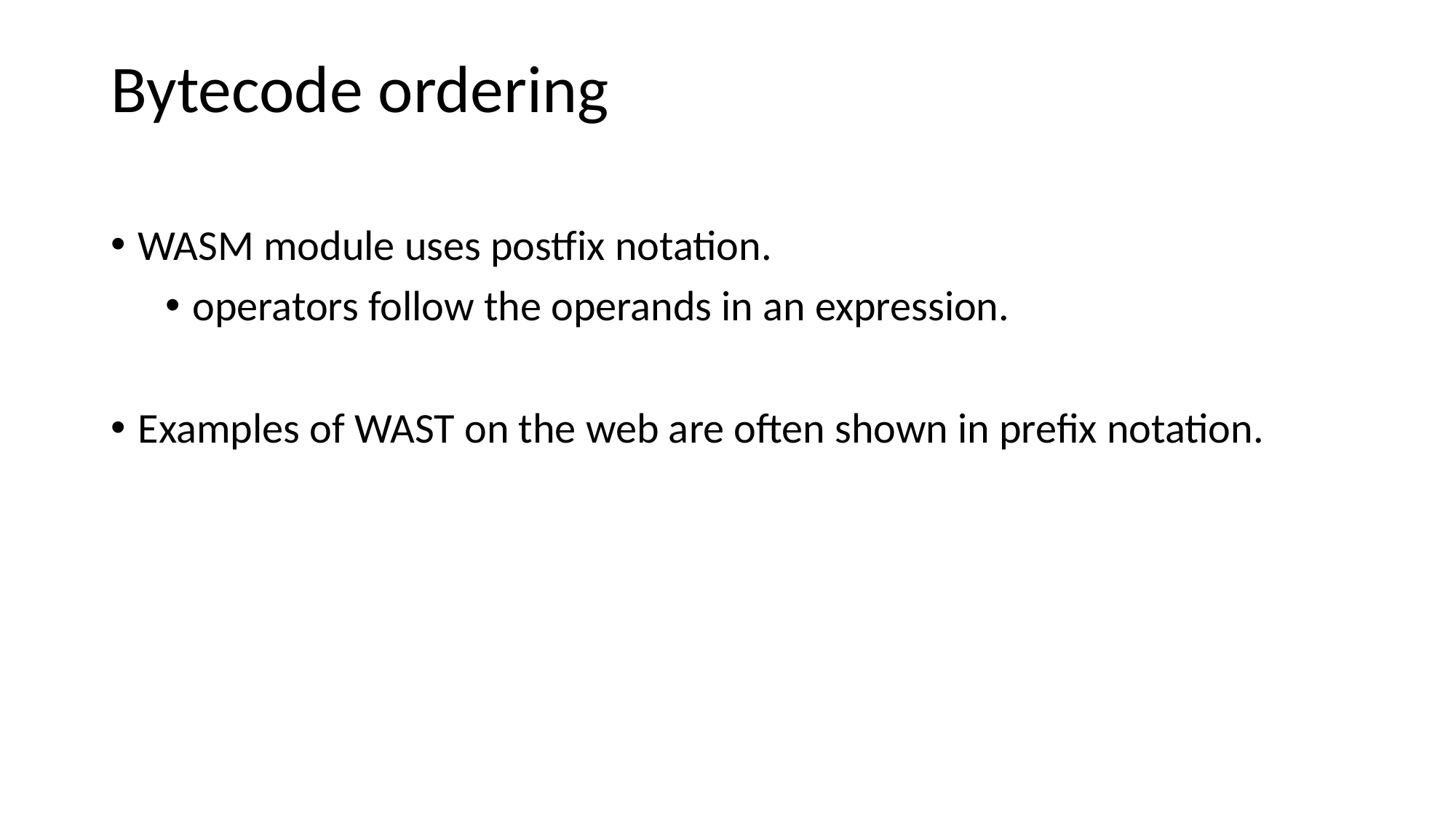

Bytecode ordering
WASM module uses postfix notation.
operators follow the operands in an expression.

Examples of WAST on the web are often shown in prefix notation.